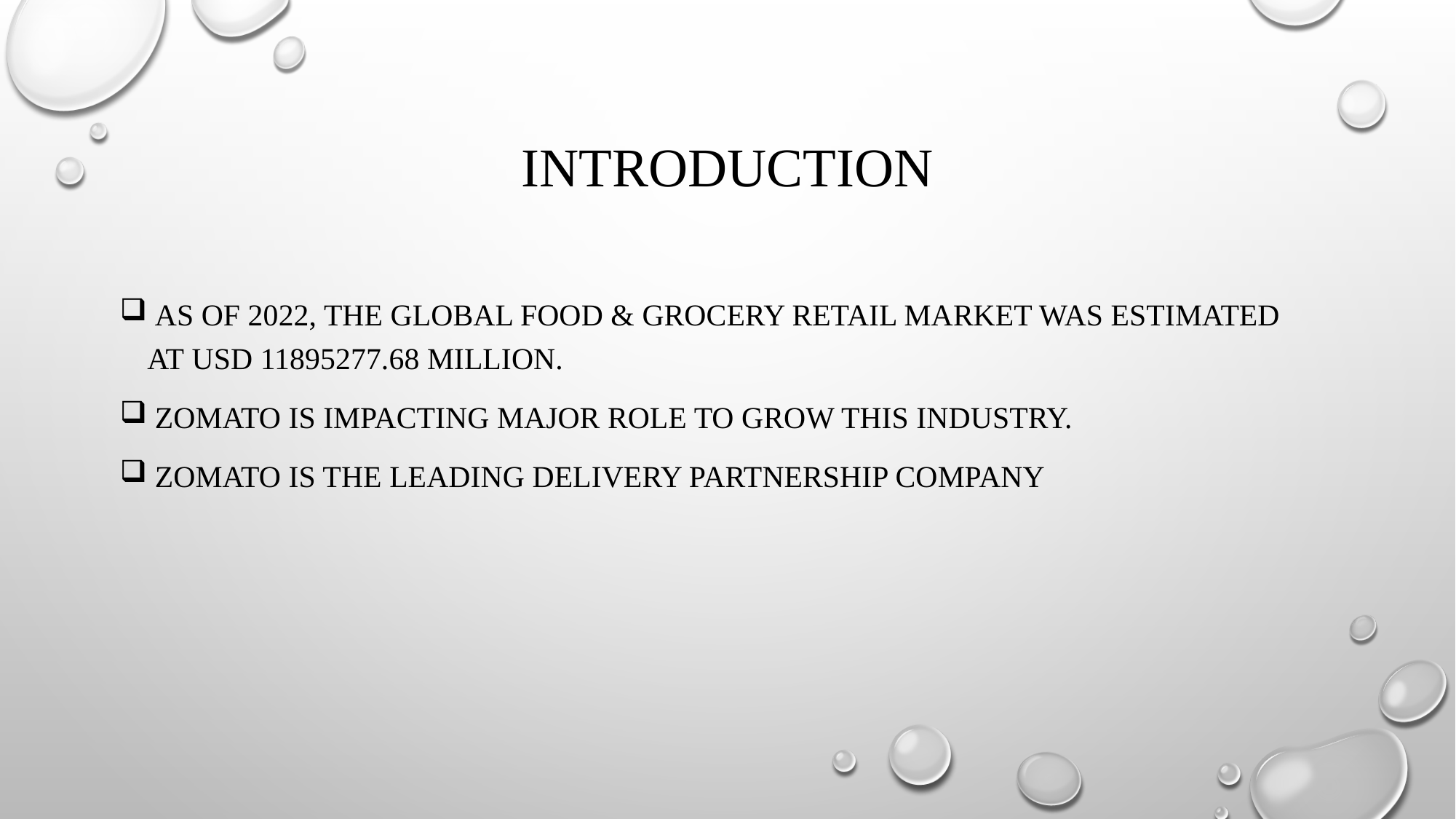

# Introduction
 As of 2022, the global Food & Grocery Retail market was estimated at USD 11895277.68 million.
 Zomato is impacting major role to grow this industry.
 Zomato is the leading delivery Partnership company